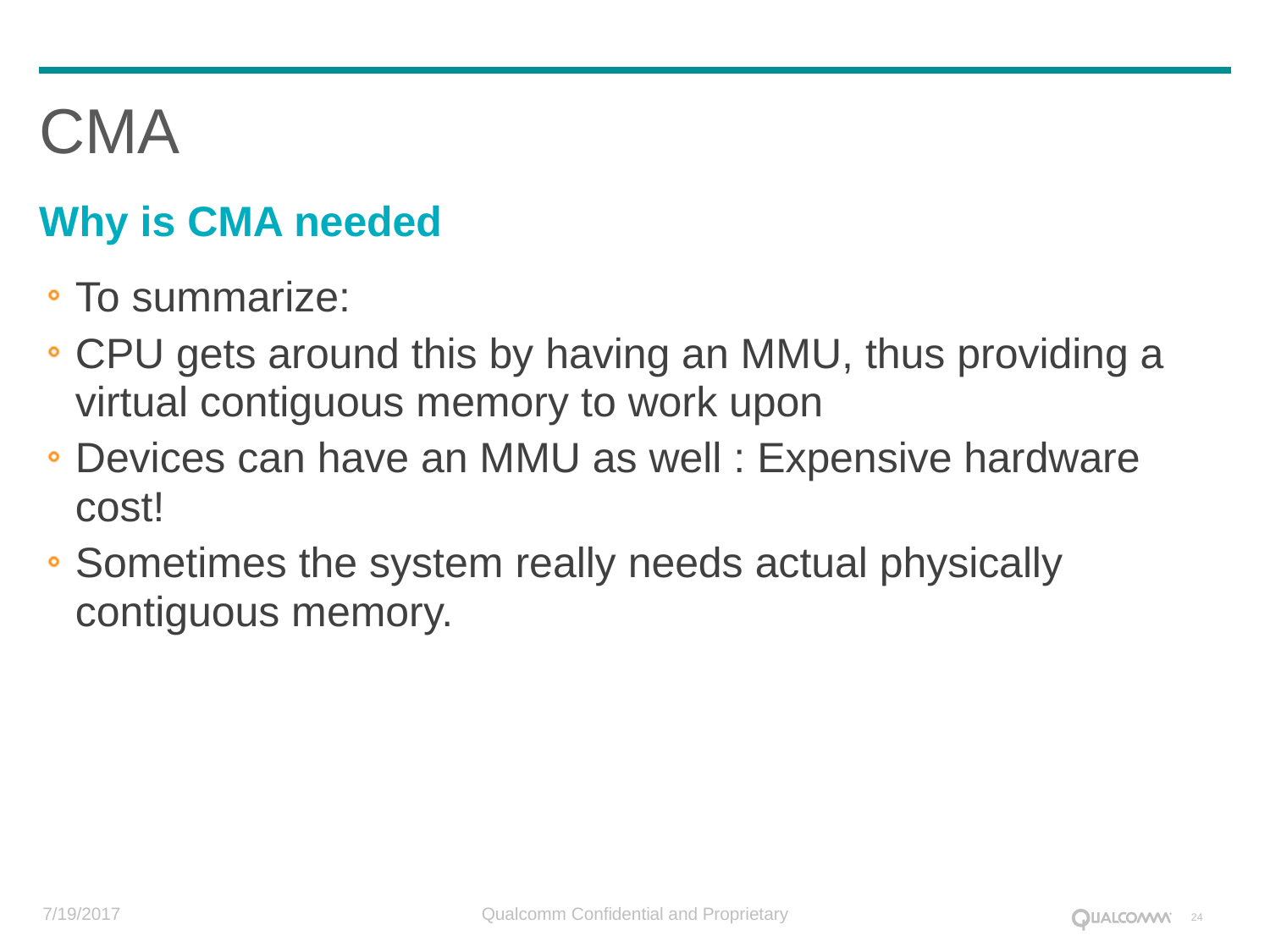

# CMA
Why is CMA needed
To summarize:
CPU gets around this by having an MMU, thus providing a virtual contiguous memory to work upon
Devices can have an MMU as well : Expensive hardware cost!
Sometimes the system really needs actual physically contiguous memory.